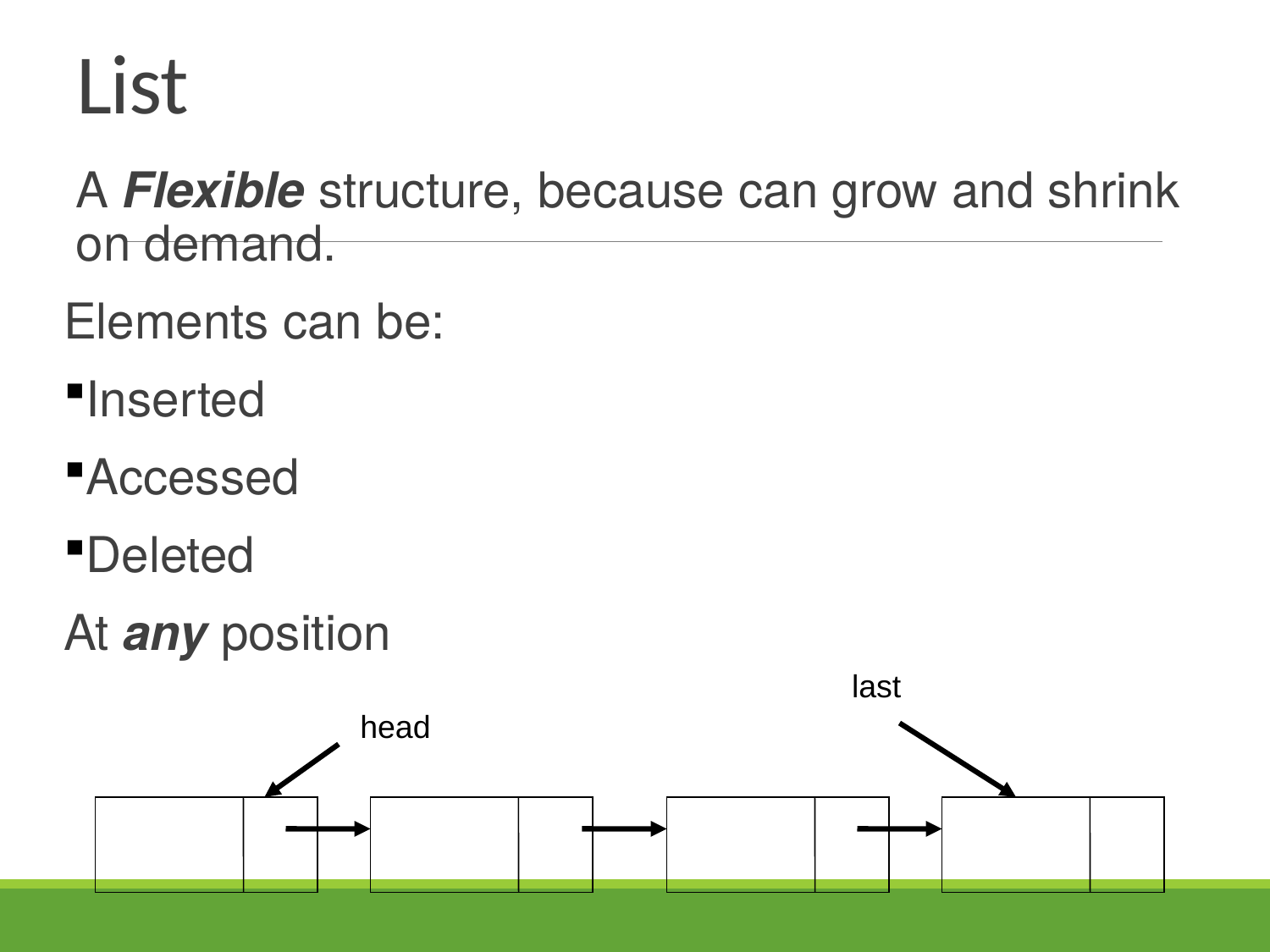

# List
A Flexible structure, because can grow and shrink on demand.
Elements can be:
Inserted
Accessed
Deleted
At any position

last
head